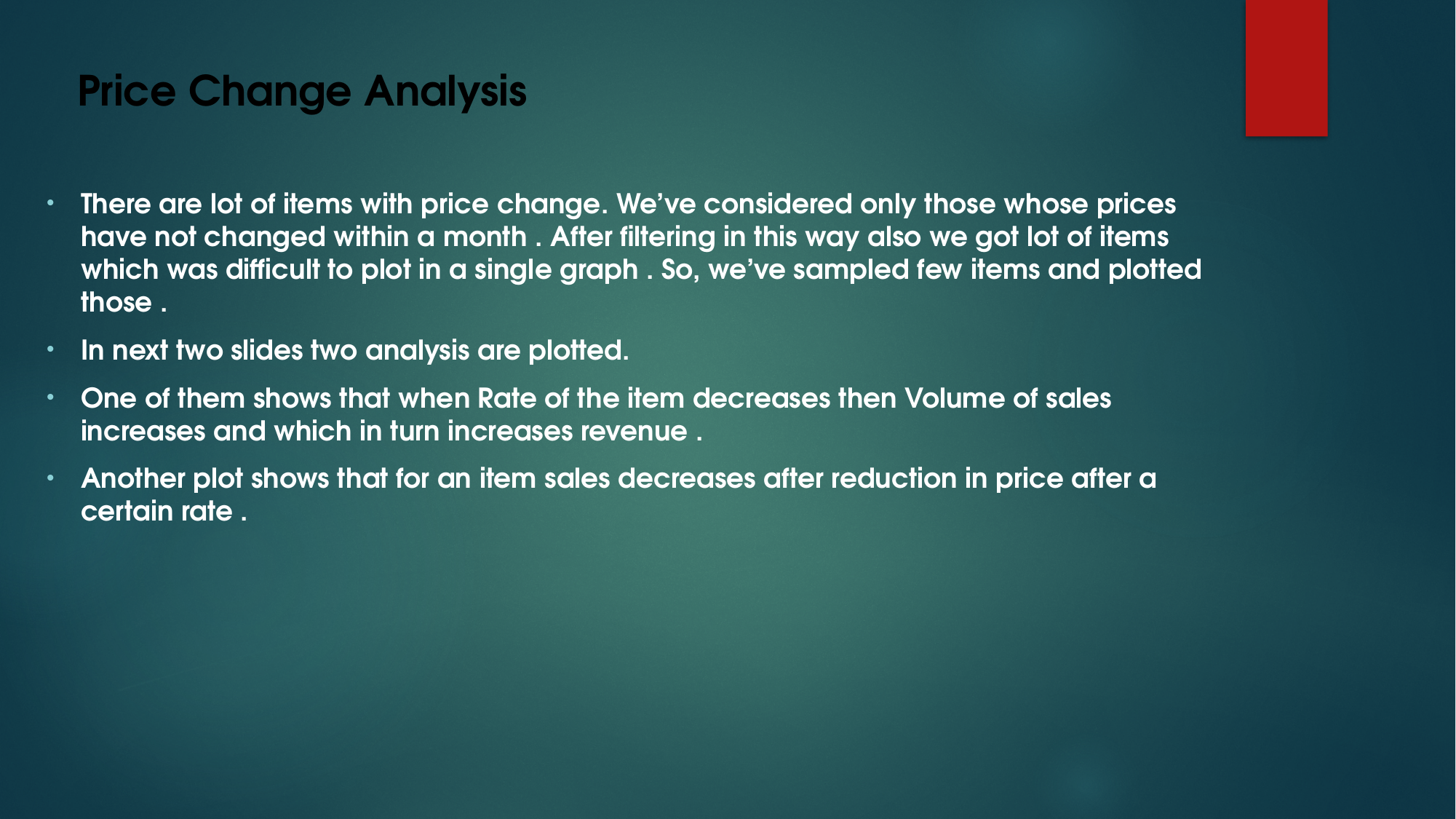

# Price Change Analysis
There are lot of items with price change. We’ve considered only those whose prices have not changed within a month . After filtering in this way also we got lot of items which was difficult to plot in a single graph . So, we’ve sampled few items and plotted those .
In next two slides two analysis are plotted.
One of them shows that when Rate of the item decreases then Volume of sales increases and which in turn increases revenue .
Another plot shows that for an item sales decreases after reduction in price after a certain rate .